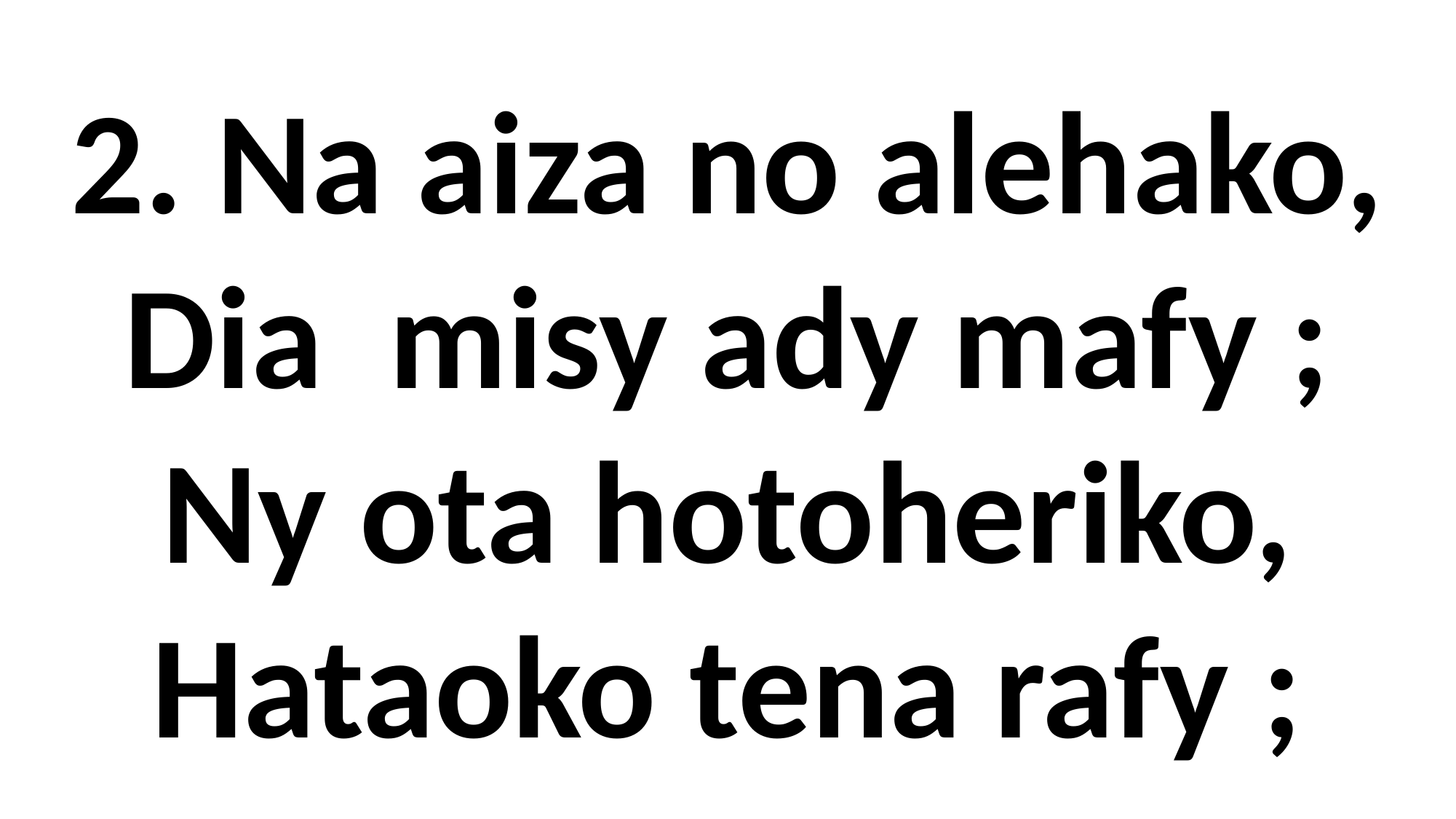

2. Na aiza no alehako,
Dia  misy ady mafy ;
Ny ota hotoheriko,
Hataoko tena rafy ;